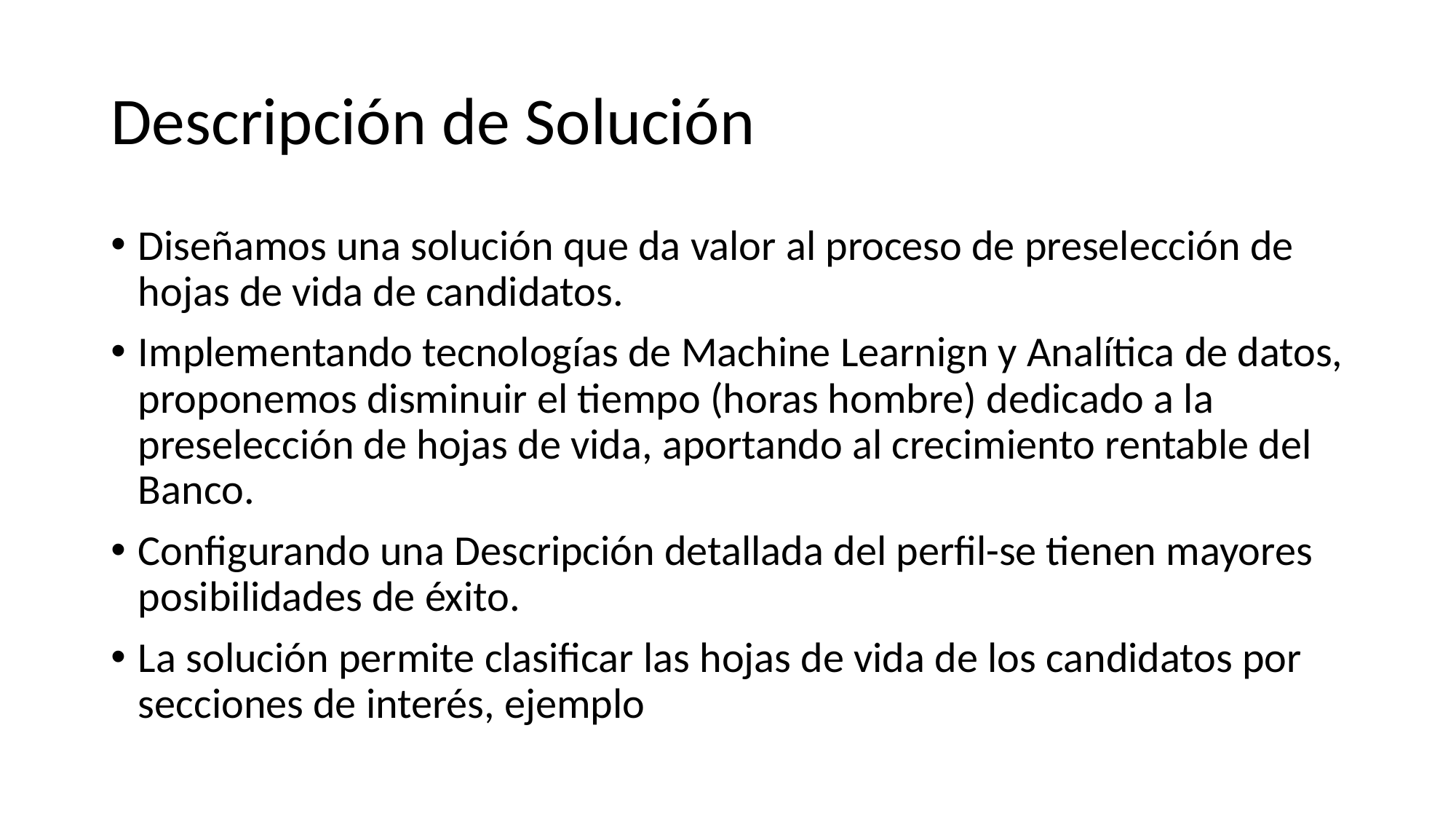

# Descripción de Solución
Diseñamos una solución que da valor al proceso de preselección de hojas de vida de candidatos.
Implementando tecnologías de Machine Learnign y Analítica de datos, proponemos disminuir el tiempo (horas hombre) dedicado a la preselección de hojas de vida, aportando al crecimiento rentable del Banco.
Configurando una Descripción detallada del perfil-se tienen mayores posibilidades de éxito.
La solución permite clasificar las hojas de vida de los candidatos por secciones de interés, ejemplo